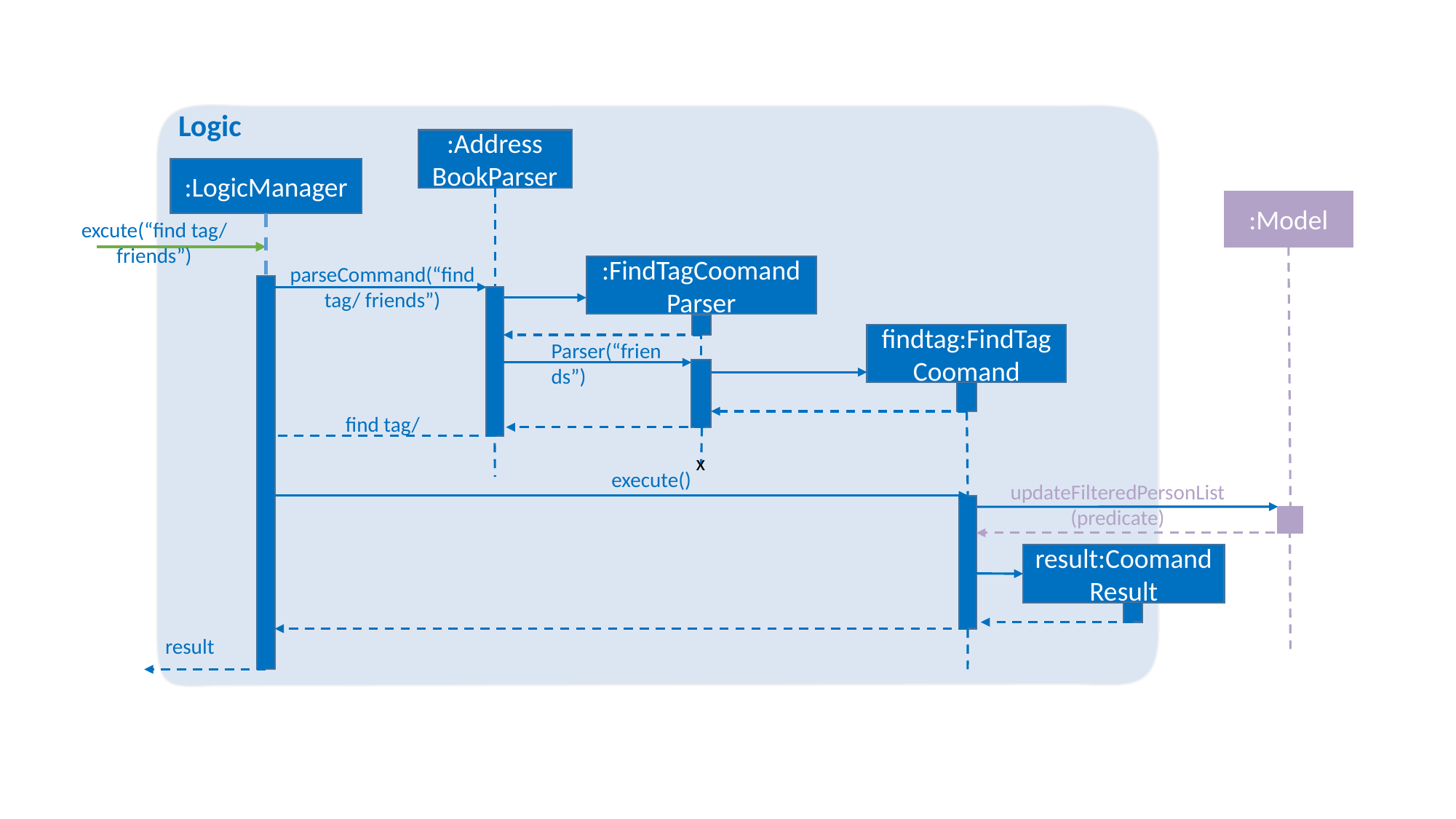

Logic
:LogicManager
excute(“find tag/ friends”)

:Address BookParser

parseCommand(“find tag/ friends”)
find tag/
:FindTagCoomandParser

findtag:FindTagCoomand
Parser(“friends”)
x

execute()
result:CoomandResult

:Model

result
updateFilteredPersonList(predicate)